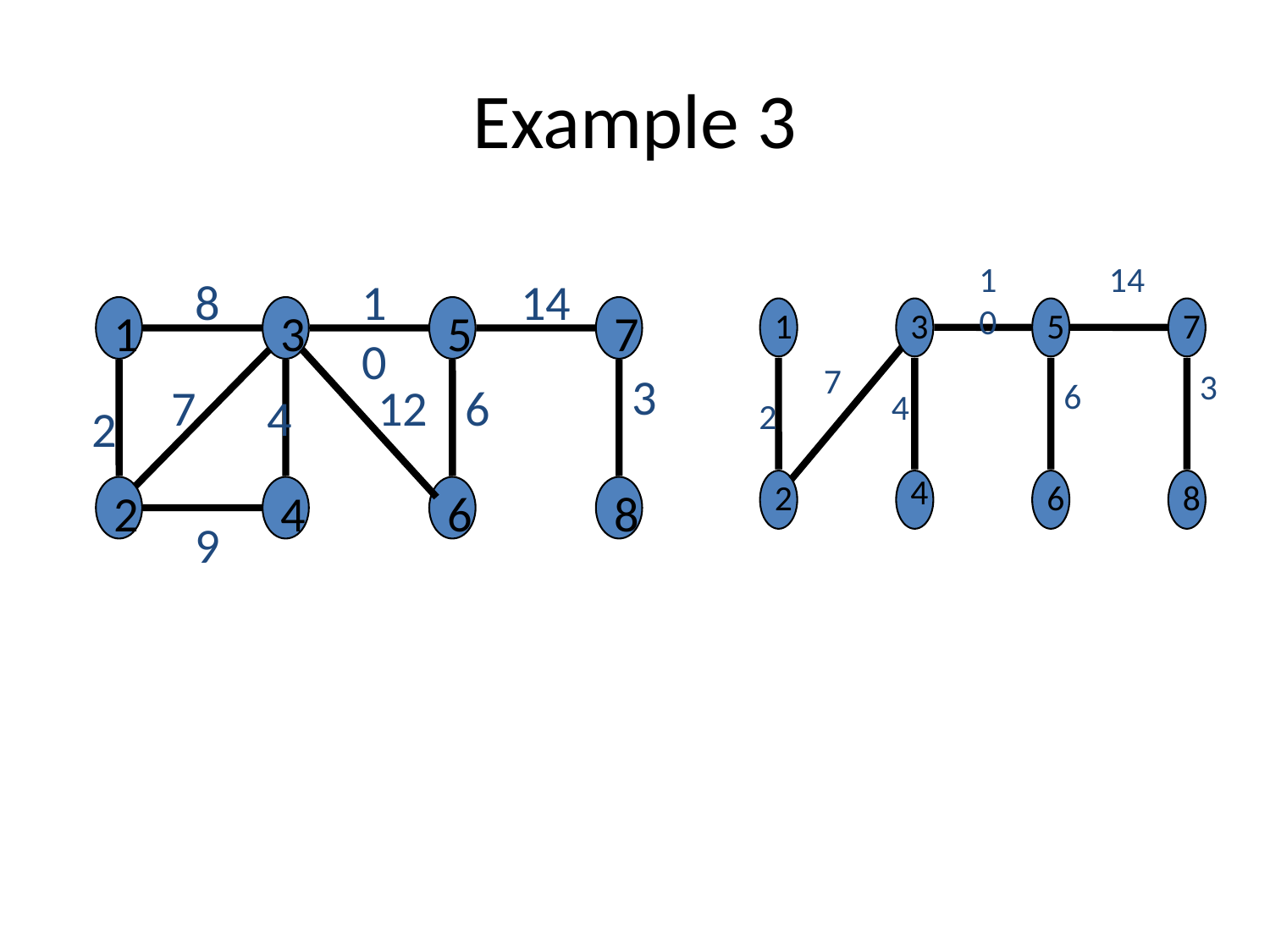

# Example 3
10
3

14
7

1

2
5

7
2

4
4

6
6

3
8

8
10
14
1
3
5
7

3
7
12
6
4
2
2
4
6
8

9